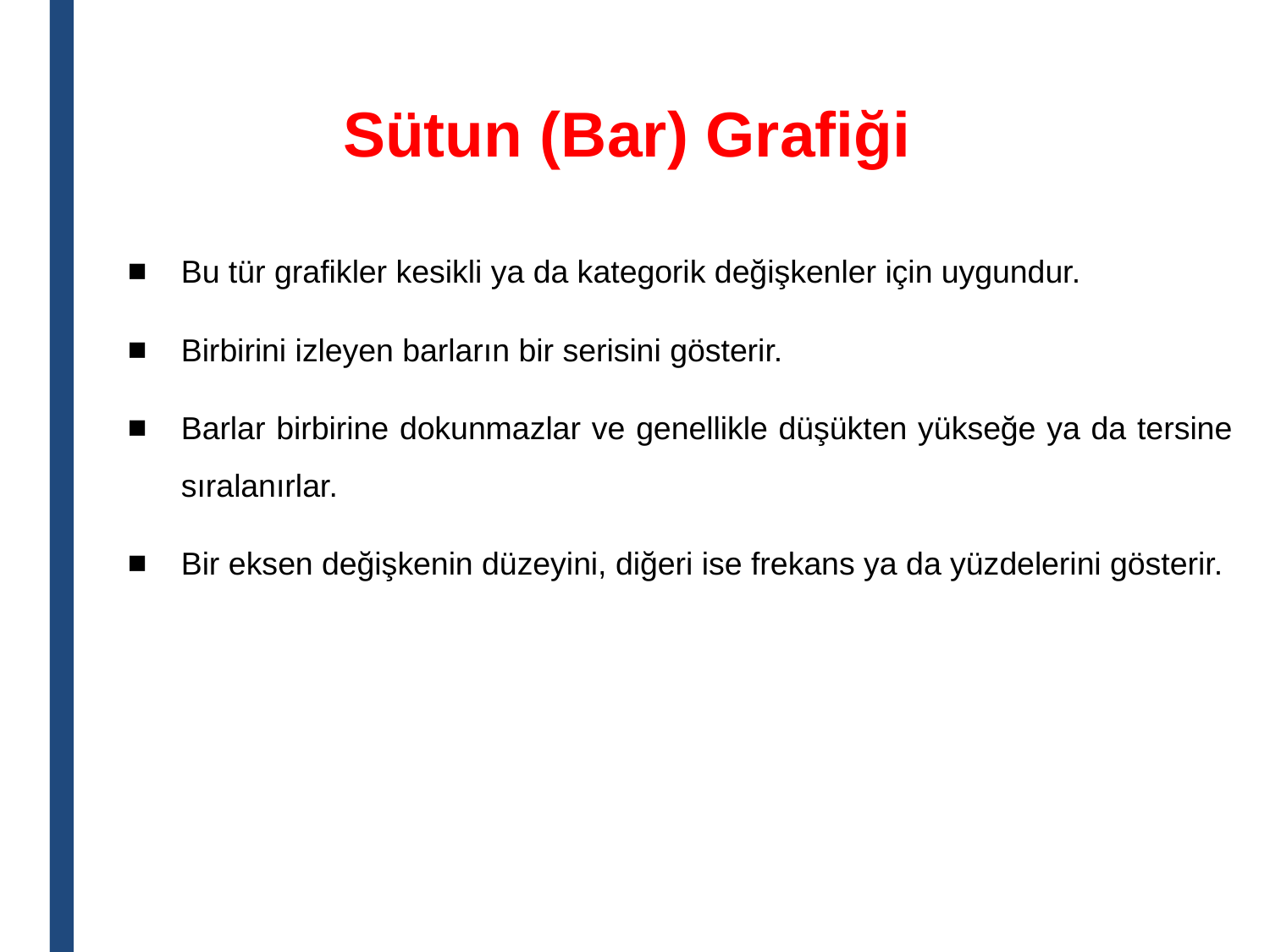

Sütun (Bar) Grafiği
Bu tür grafikler kesikli ya da kategorik değişkenler için uygundur.
Birbirini izleyen barların bir serisini gösterir.
Barlar birbirine dokunmazlar ve genellikle düşükten yükseğe ya da tersine sıralanırlar.
Bir eksen değişkenin düzeyini, diğeri ise frekans ya da yüzdelerini gösterir.